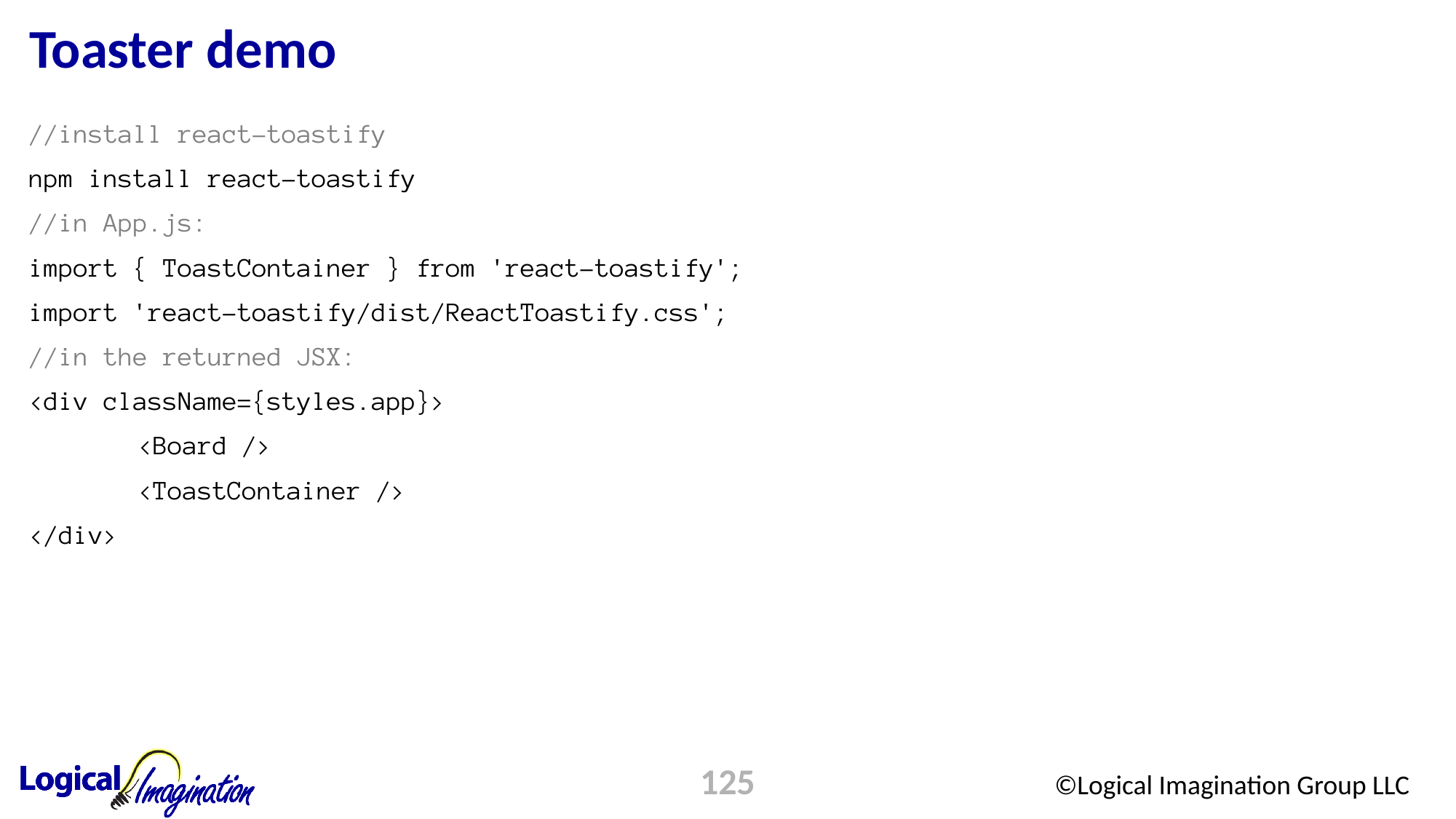

# Toaster demo
//install react-toastify
npm install react-toastify
//in App.js:
import { ToastContainer } from 'react-toastify';
import 'react-toastify/dist/ReactToastify.css';
//in the returned JSX:
<div className={styles.app}>
	<Board />
	<ToastContainer />
</div>
125